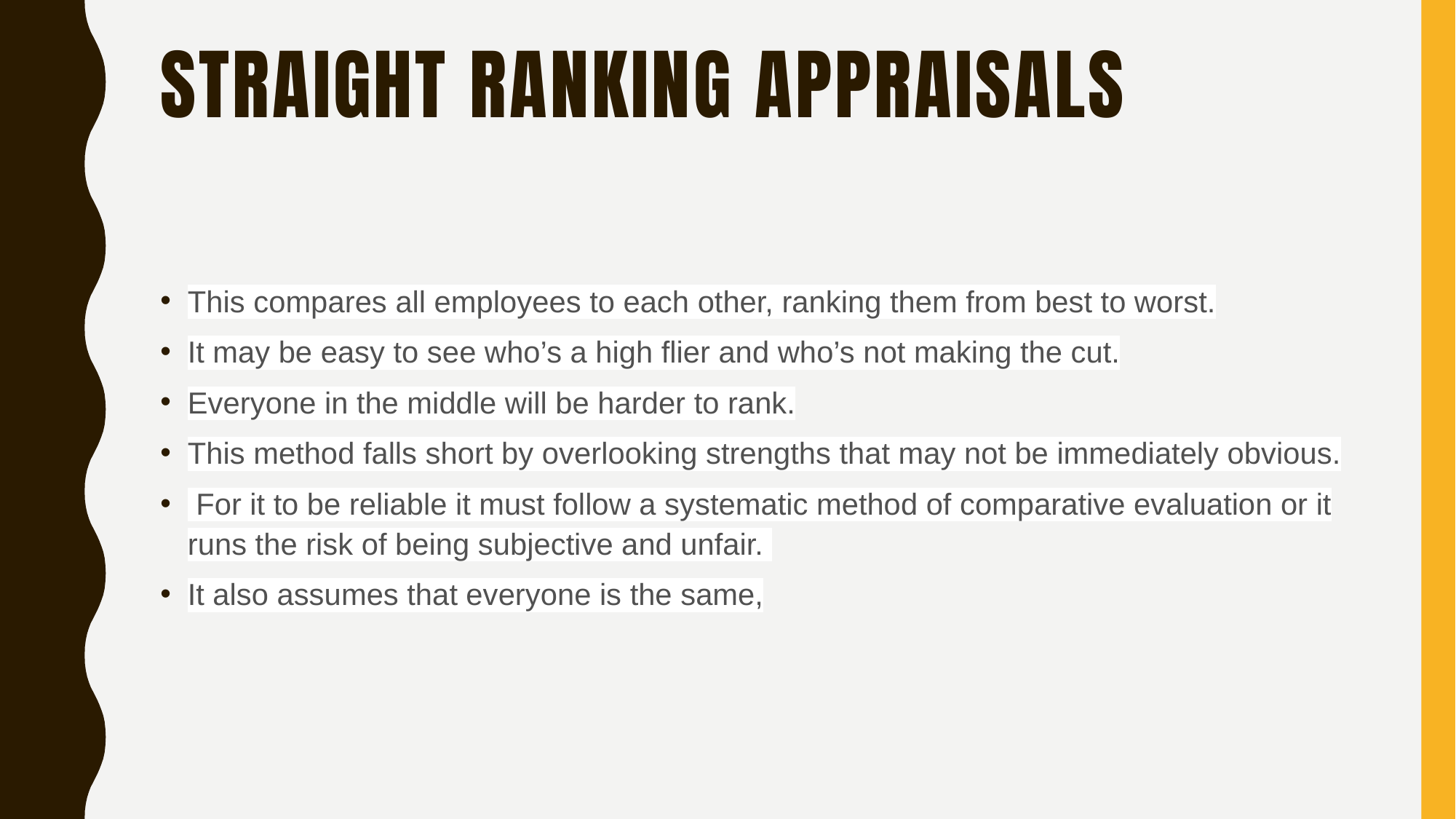

# Straight Ranking Appraisals
This compares all employees to each other, ranking them from best to worst.
It may be easy to see who’s a high flier and who’s not making the cut.
Everyone in the middle will be harder to rank.
This method falls short by overlooking strengths that may not be immediately obvious.
 For it to be reliable it must follow a systematic method of comparative evaluation or it runs the risk of being subjective and unfair.
It also assumes that everyone is the same,